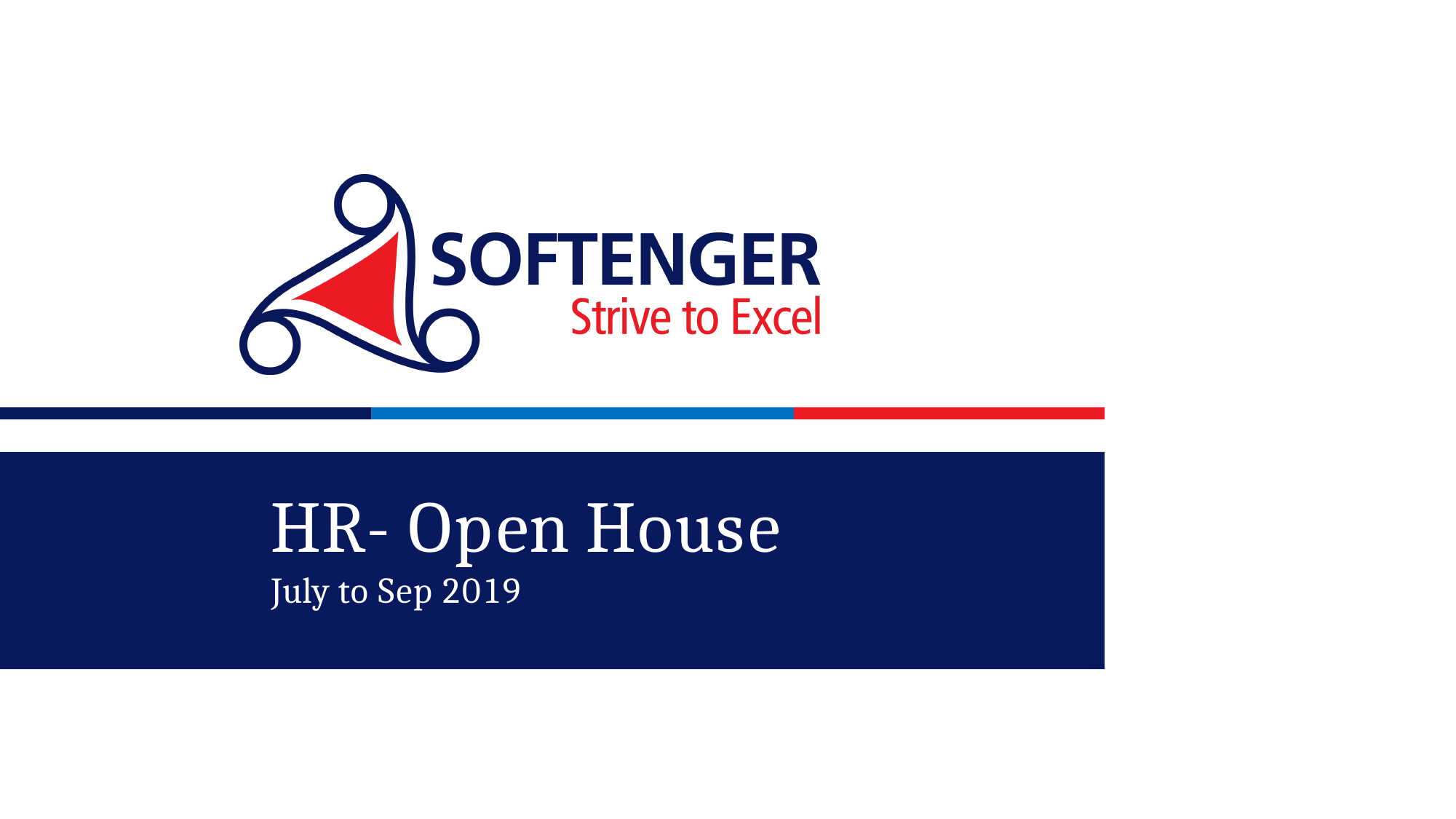

# HR- Open House July to Sep 2019